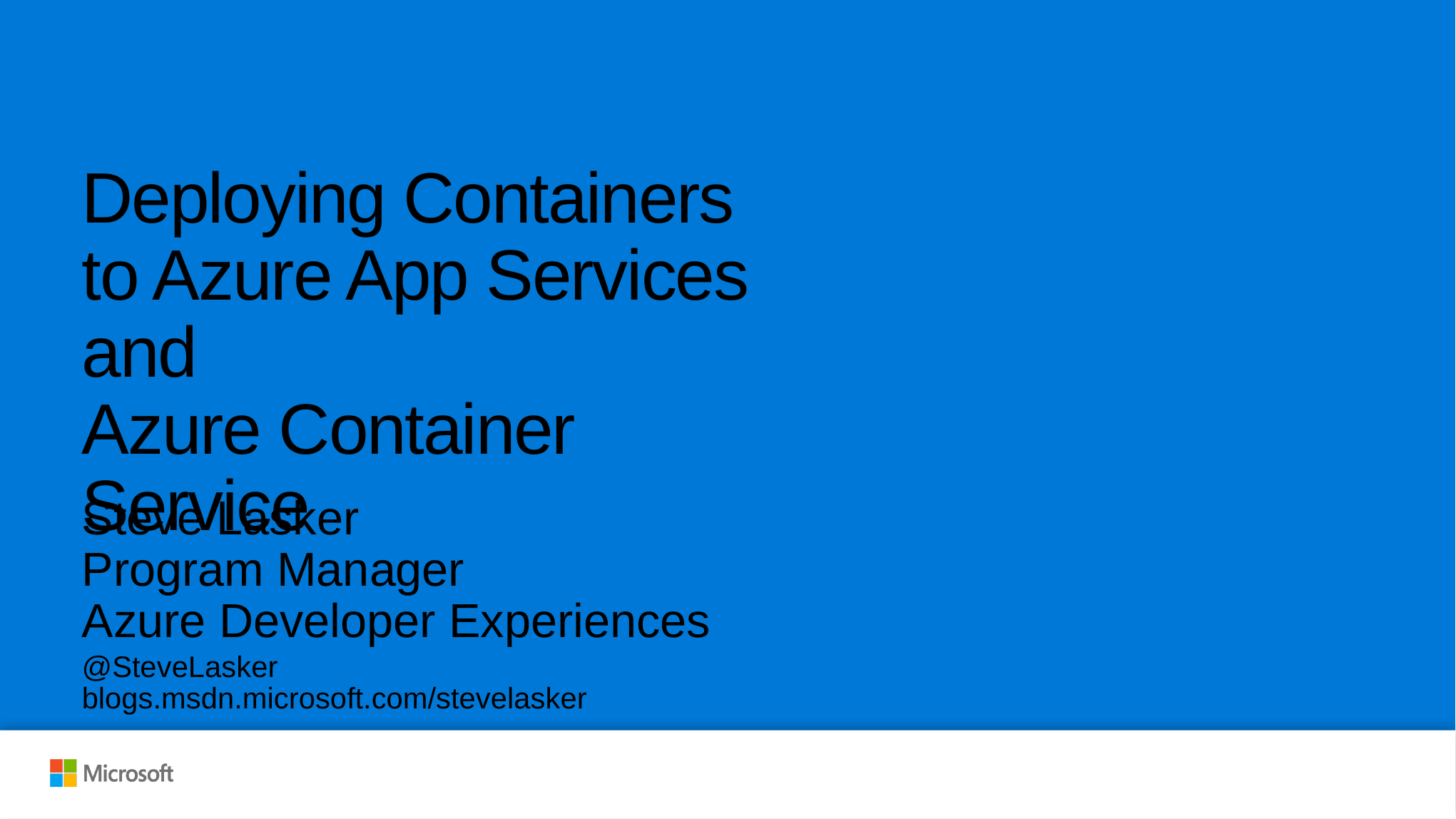

# Deploying Containers to Azure App Services and Azure Container Service
Steve Lasker
Program Manager
Azure Developer Experiences
@SteveLasker
blogs.msdn.microsoft.com/stevelasker